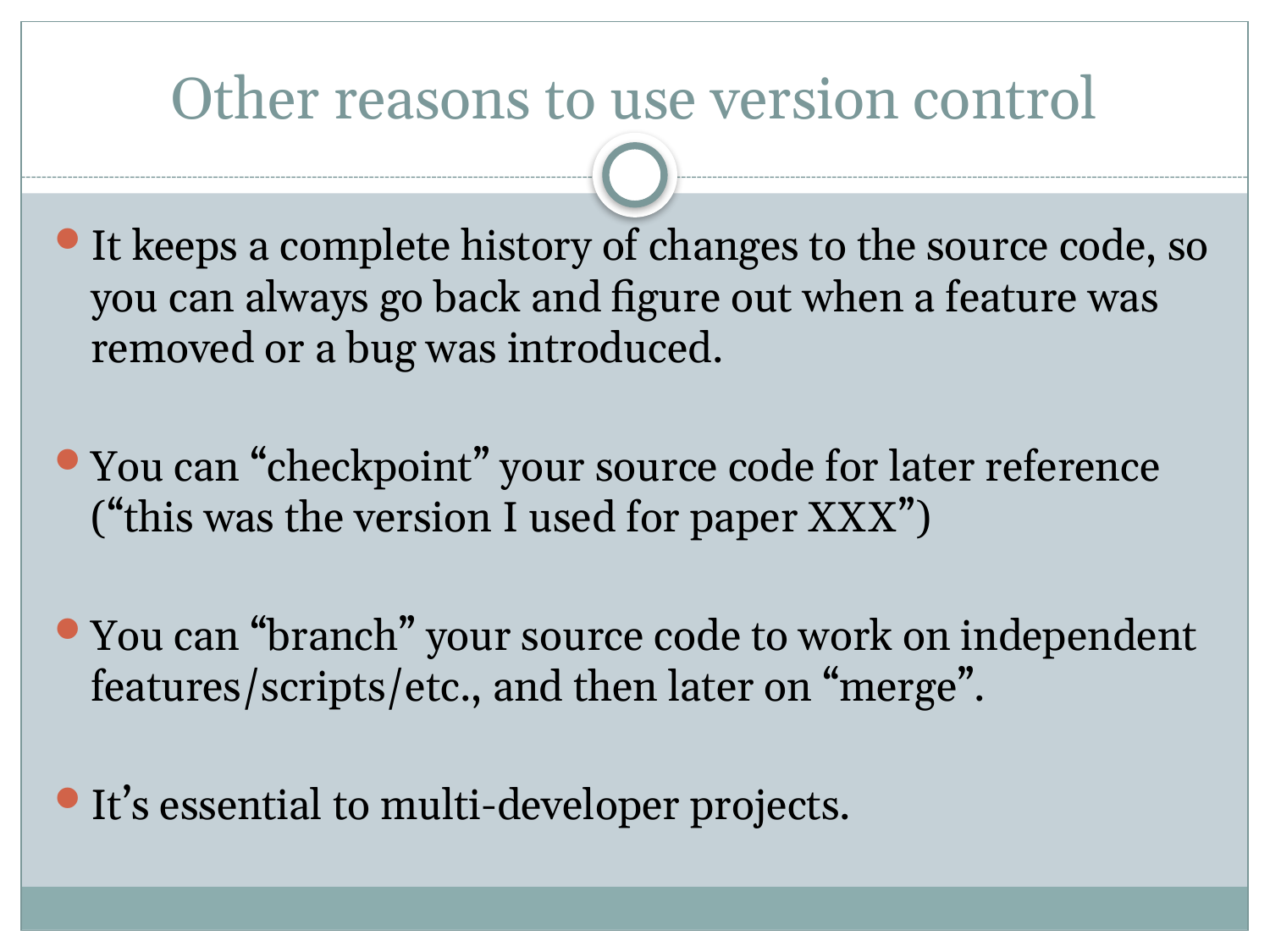

# Other reasons to use version control
It keeps a complete history of changes to the source code, so you can always go back and figure out when a feature was removed or a bug was introduced.

You can “checkpoint” your source code for later reference (“this was the version I used for paper XXX”)

You can “branch” your source code to work on independent features/scripts/etc., and then later on “merge”.

It’s essential to multi-developer projects.